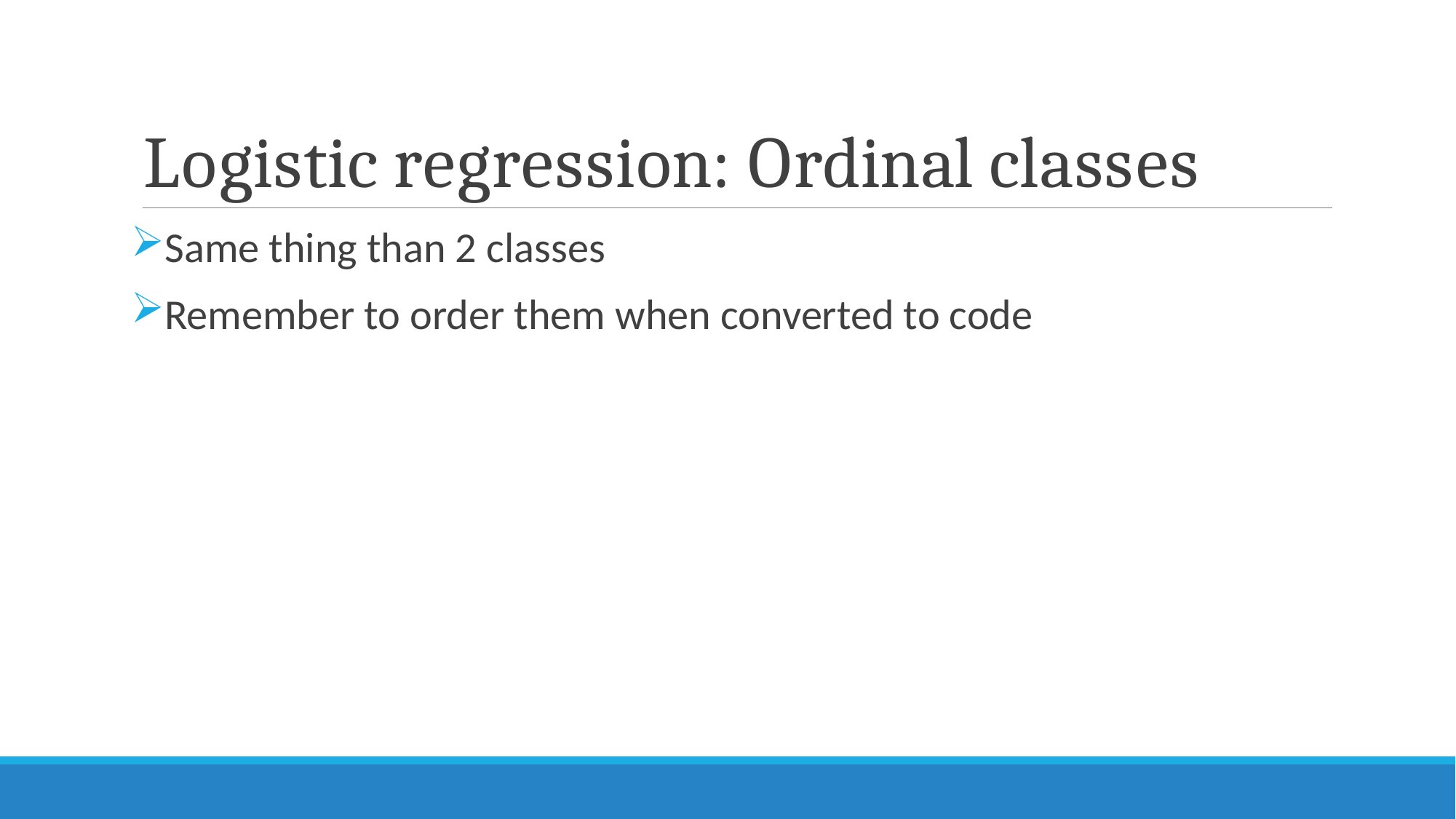

# Logistic regression: Ordinal classes
Same thing than 2 classes
Remember to order them when converted to code